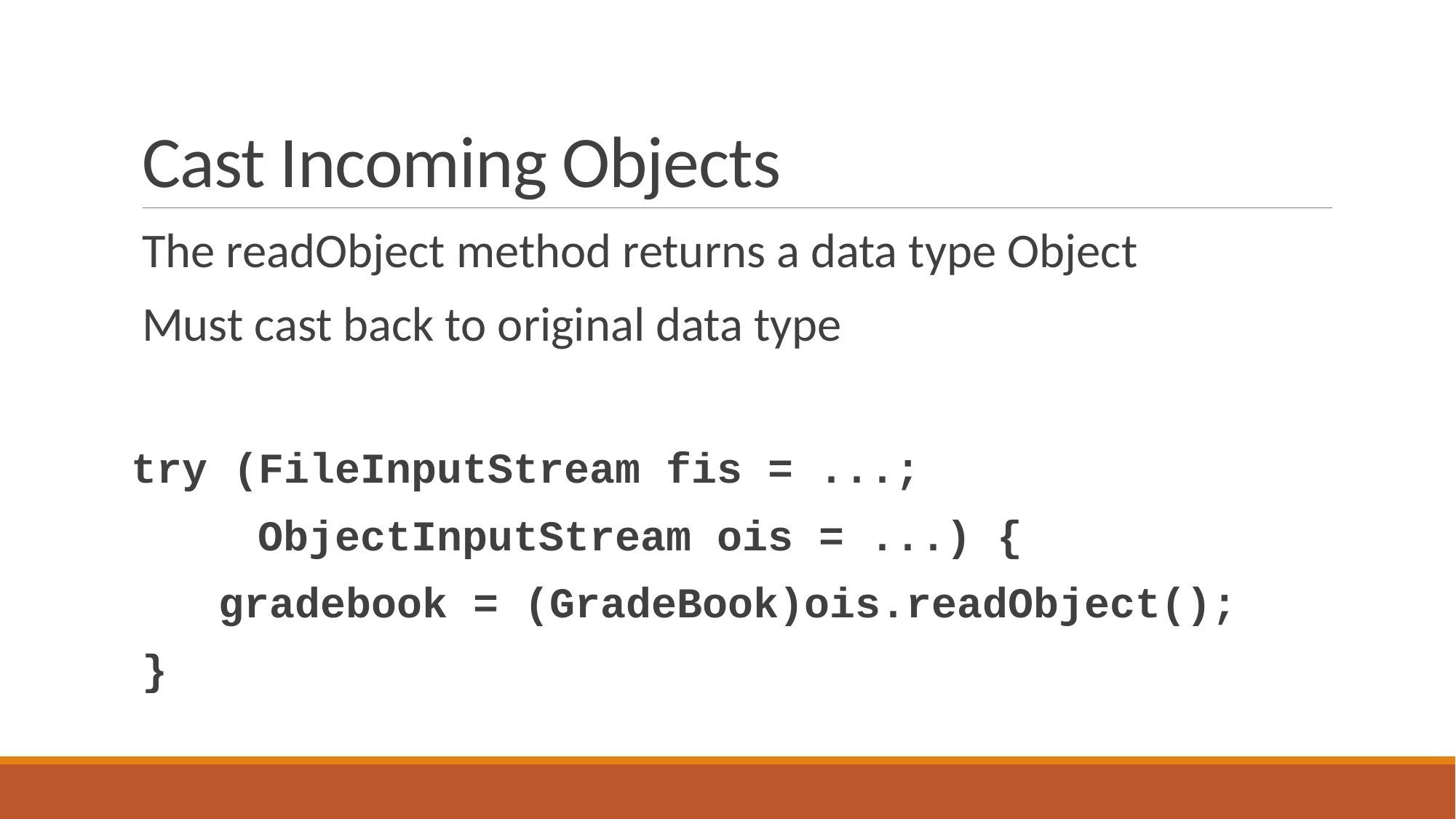

# Cast Incoming Objects
The readObject method returns a data type Object
Must cast back to original data type

try (FileInputStream fis = ...;
     ObjectInputStream ois = ...) {
   gradebook = (GradeBook)ois.readObject();
}